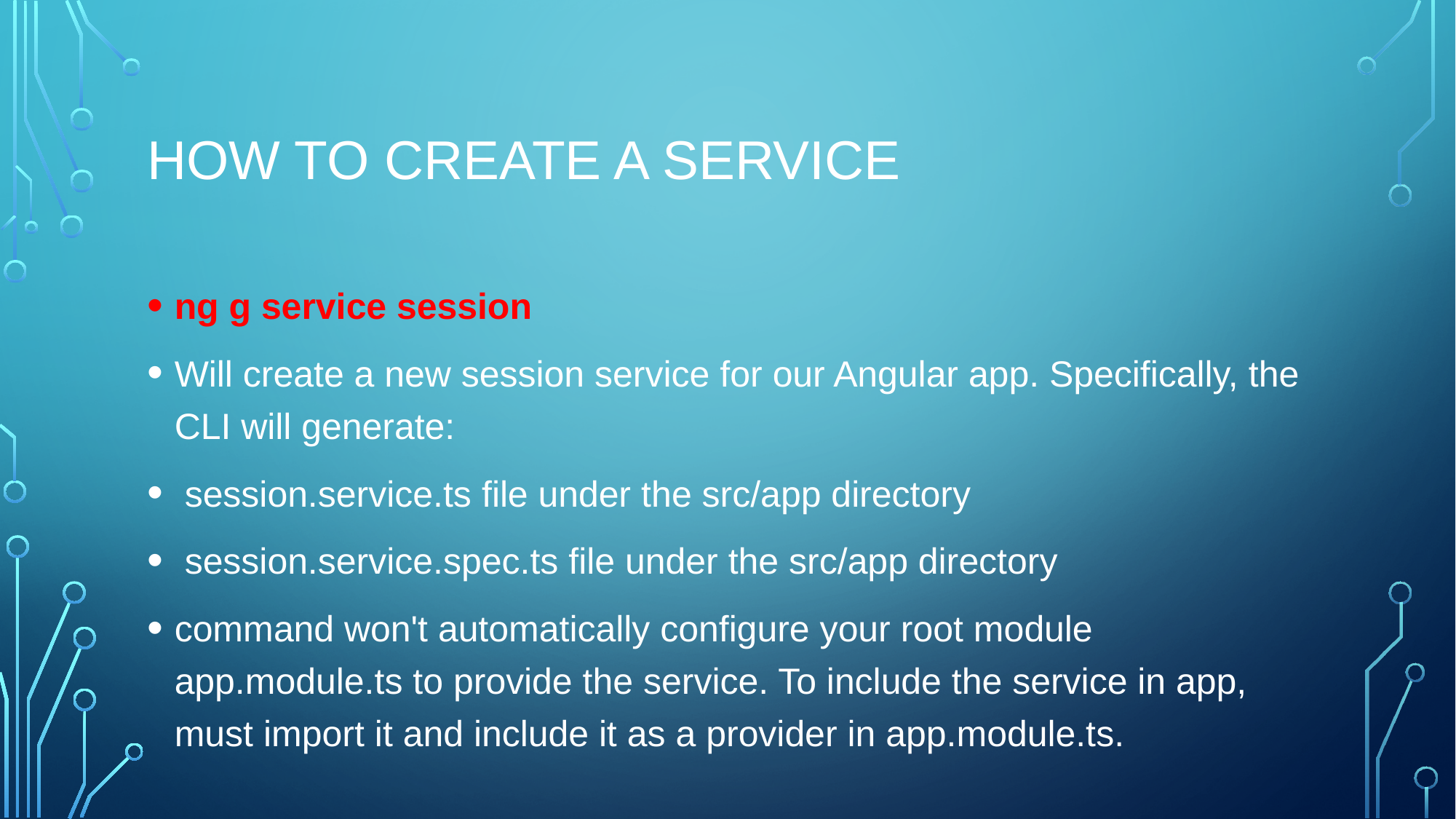

# How to create a service
ng g service session
Will create a new session service for our Angular app. Specifically, the CLI will generate:
 session.service.ts file under the src/app directory
 session.service.spec.ts file under the src/app directory
command won't automatically configure your root module app.module.ts to provide the service. To include the service in app,  must import it and include it as a provider in app.module.ts.